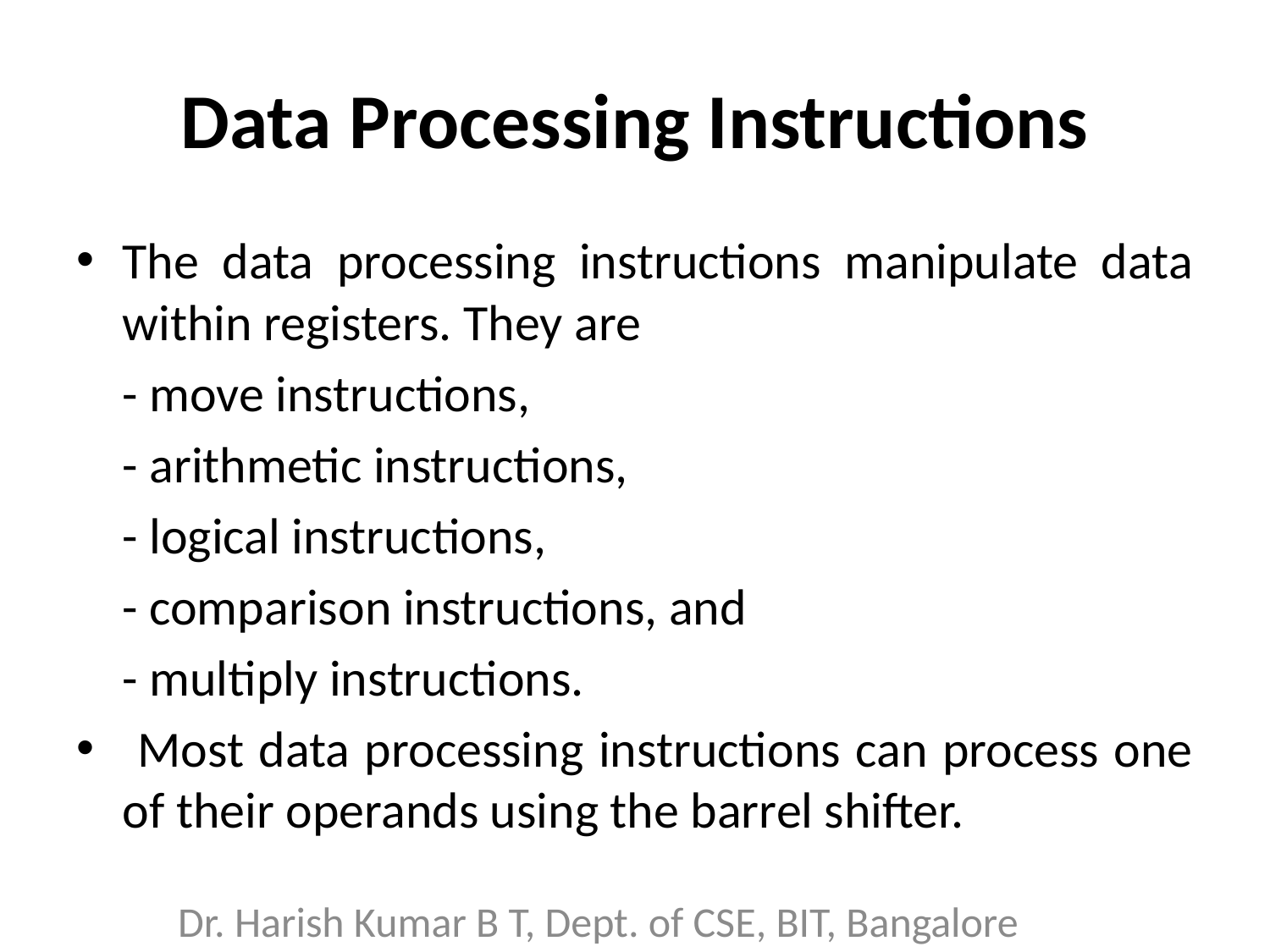

# Data Processing Instructions
The data processing instructions manipulate data within registers. They are
	- move instructions,
	- arithmetic instructions,
	- logical instructions,
	- comparison instructions, and
	- multiply instructions.
 Most data processing instructions can process one of their operands using the barrel shifter.